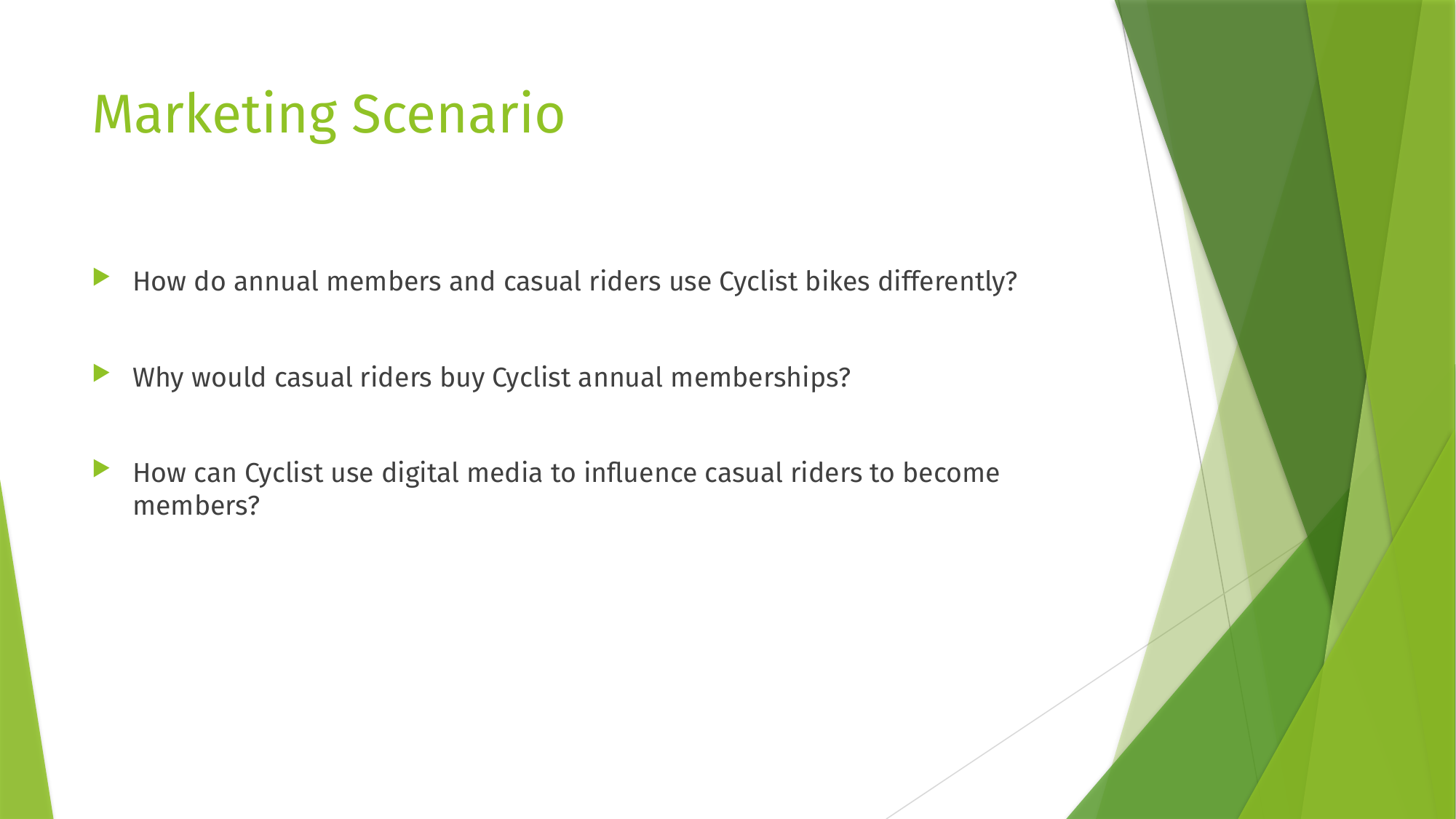

# Marketing Scenario
How do annual members and casual riders use Cyclist bikes differently?

Why would casual riders buy Cyclist annual memberships?

How can Cyclist use digital media to influence casual riders to become members?